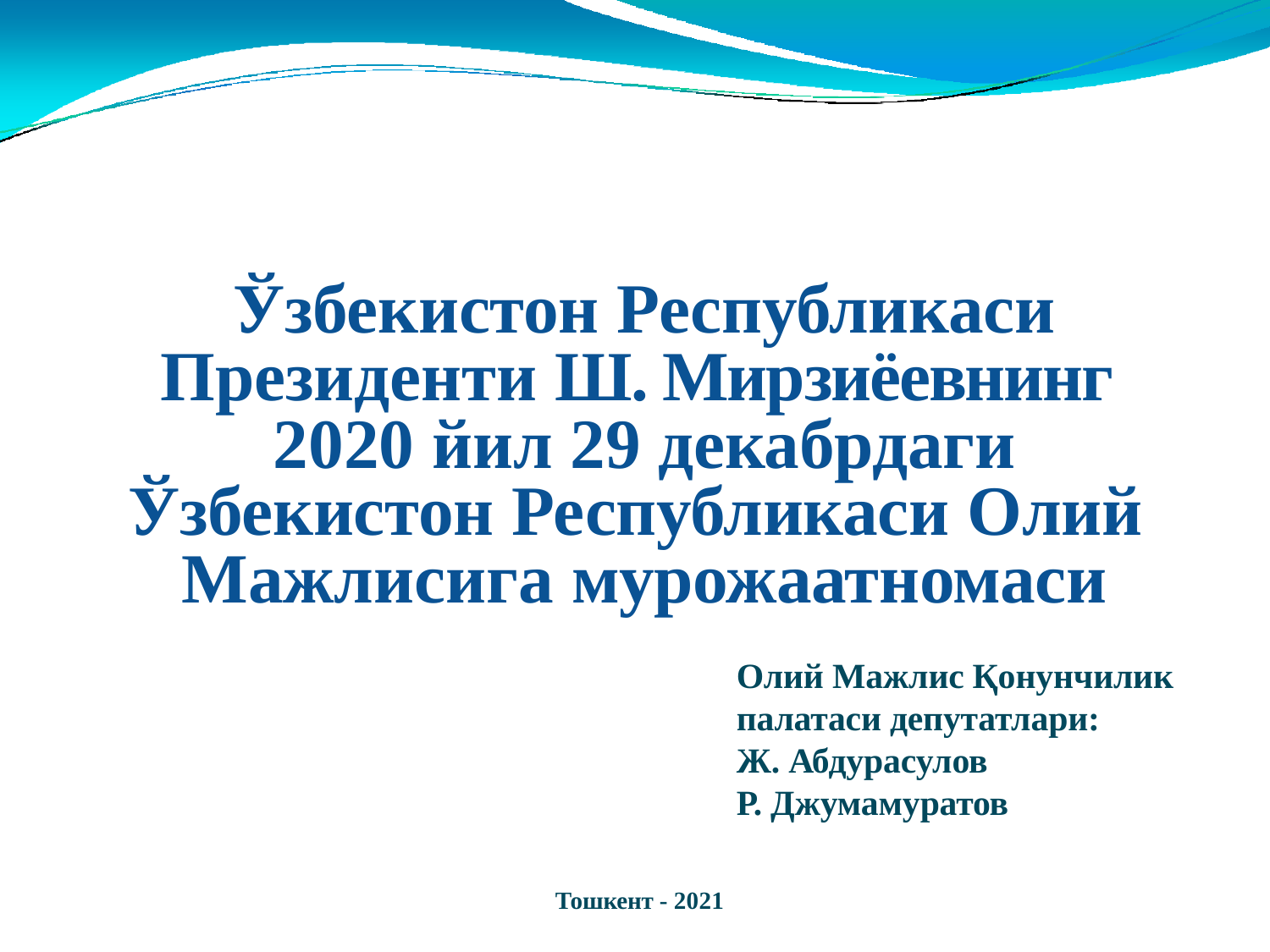

Ўзбекистон Республикаси Президенти Ш. Мирзиёевнинг  2020 йил 29 декабрдаги Ўзбекистон Республикаси Олий  Мажлисига мурожаатномаси

Олий Мажлис Қонунчилик палатаси депутатлари:
Ж. Абдурасулов
Р. Джумамуратов

ЖЖЖ. Абдурасулов
Р. Джумамуратов

Тошкент - 2021